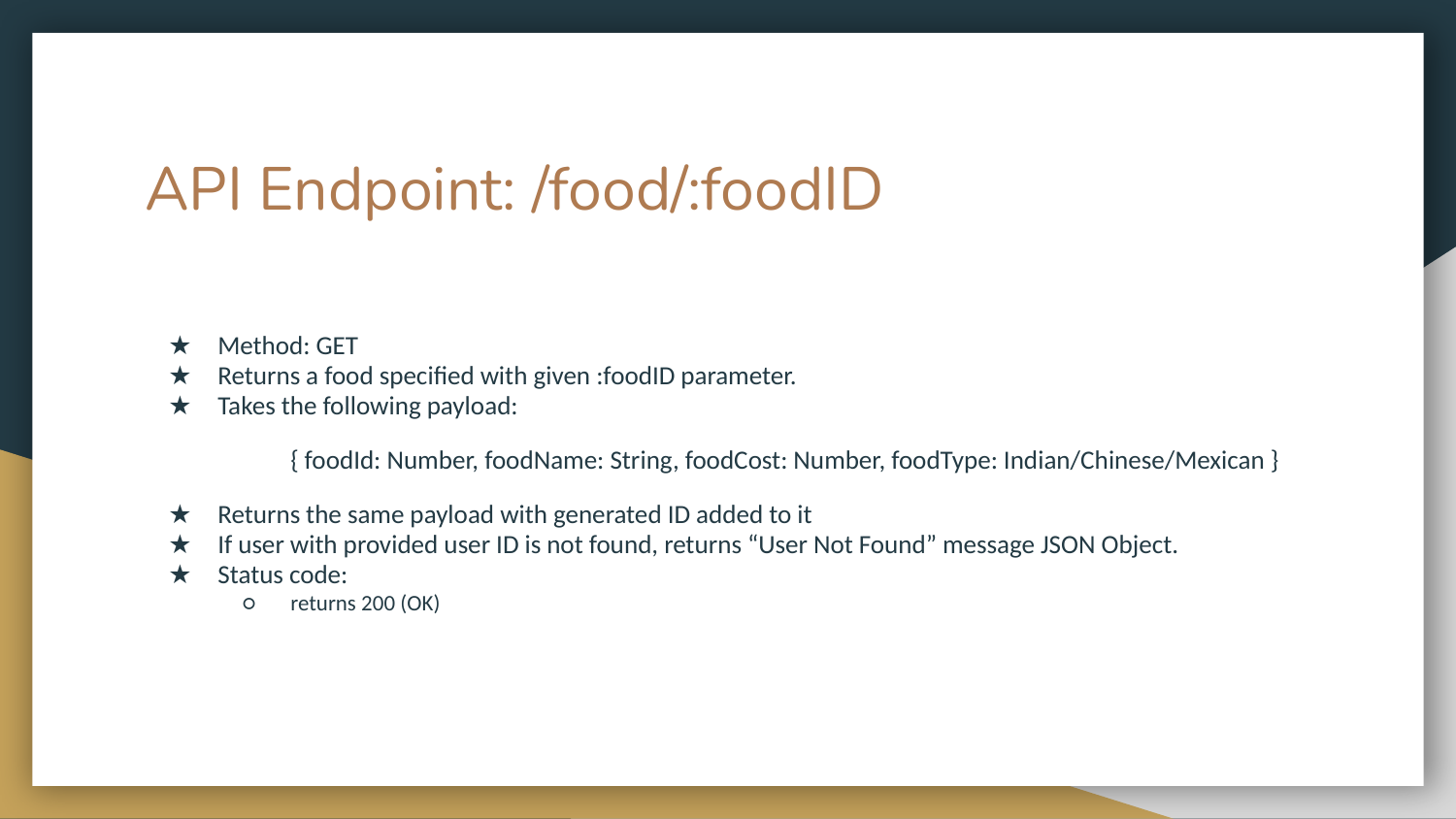

# API Endpoint: /food/:foodID
Method: GET
Returns a food specified with given :foodID parameter.
Takes the following payload:
{ foodId: Number, foodName: String, foodCost: Number, foodType: Indian/Chinese/Mexican }
Returns the same payload with generated ID added to it
If user with provided user ID is not found, returns “User Not Found” message JSON Object.
Status code:
returns 200 (OK)